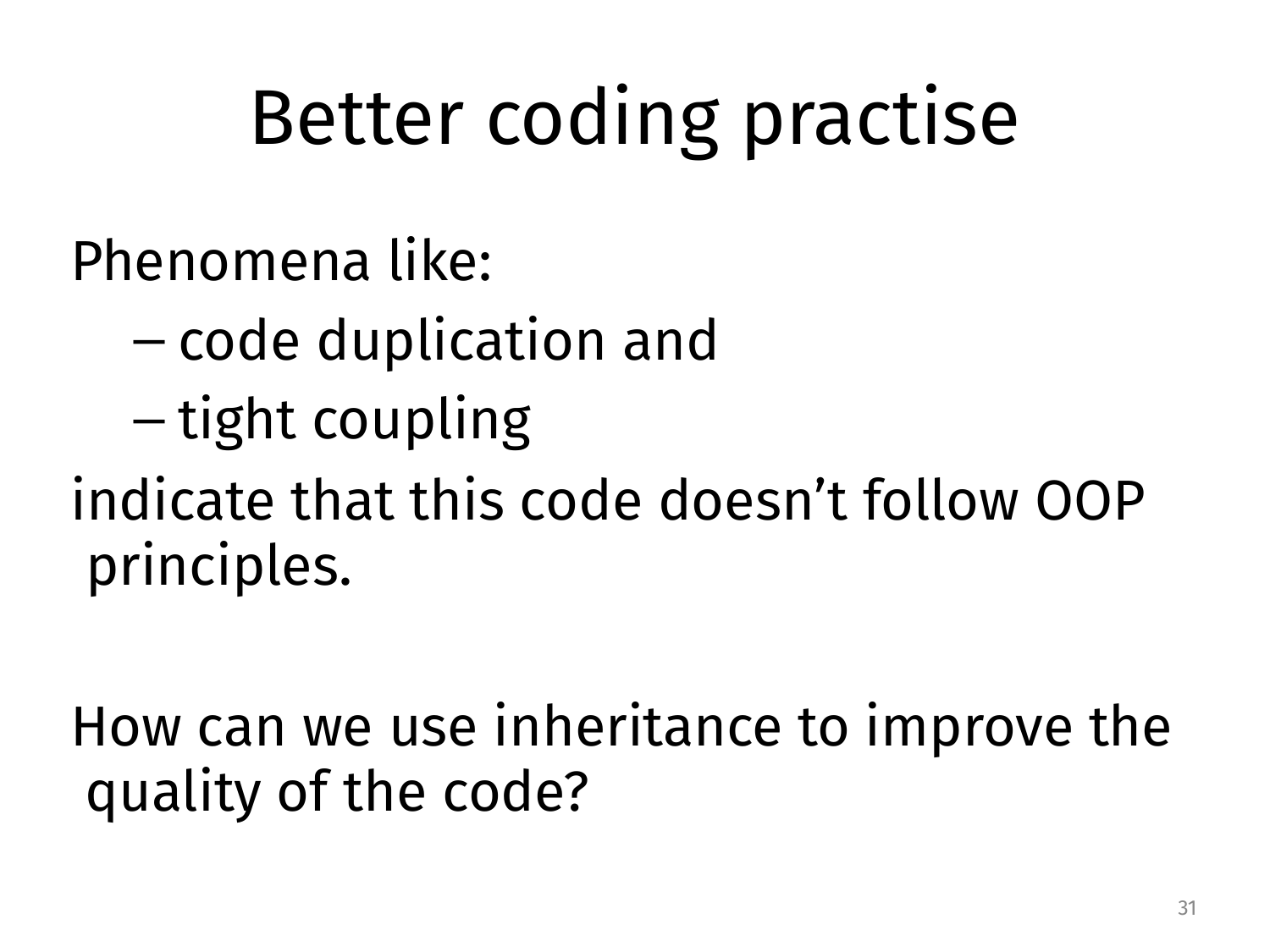

# Better coding practise
Phenomena like:
code duplication and
tight coupling
indicate that this code doesn’t follow OOP  principles.

How can we use inheritance to improve the  quality of the code?
31